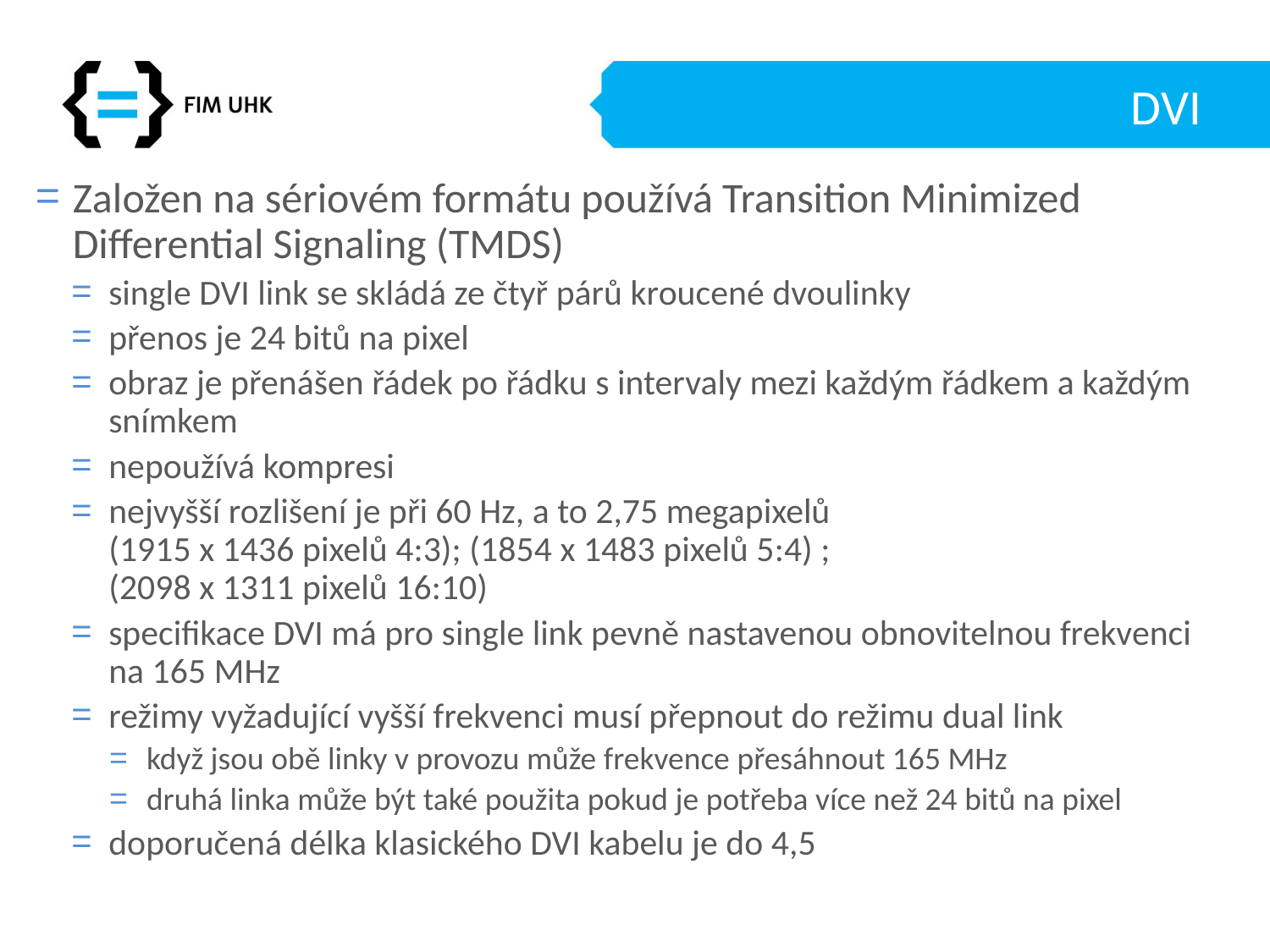

# DVI
Založen na sériovém formátu používá Transition Minimized Differential Signaling (TMDS)
single DVI link se skládá ze čtyř párů kroucené dvoulinky
přenos je 24 bitů na pixel
obraz je přenášen řádek po řádku s intervaly mezi každým řádkem a každým snímkem
nepoužívá kompresi
nejvyšší rozlišení je při 60 Hz, a to 2,75 megapixelů
(1915 x 1436 pixelů 4:3); (1854 x 1483 pixelů 5:4) ;
(2098 x 1311 pixelů 16:10)
specifikace DVI má pro single link pevně nastavenou obnovitelnou frekvenci na 165 MHz
režimy vyžadující vyšší frekvenci musí přepnout do režimu dual link
když jsou obě linky v provozu může frekvence přesáhnout 165 MHz
druhá linka může být také použita pokud je potřeba více než 24 bitů na pixel
doporučená délka klasického DVI kabelu je do 4,5